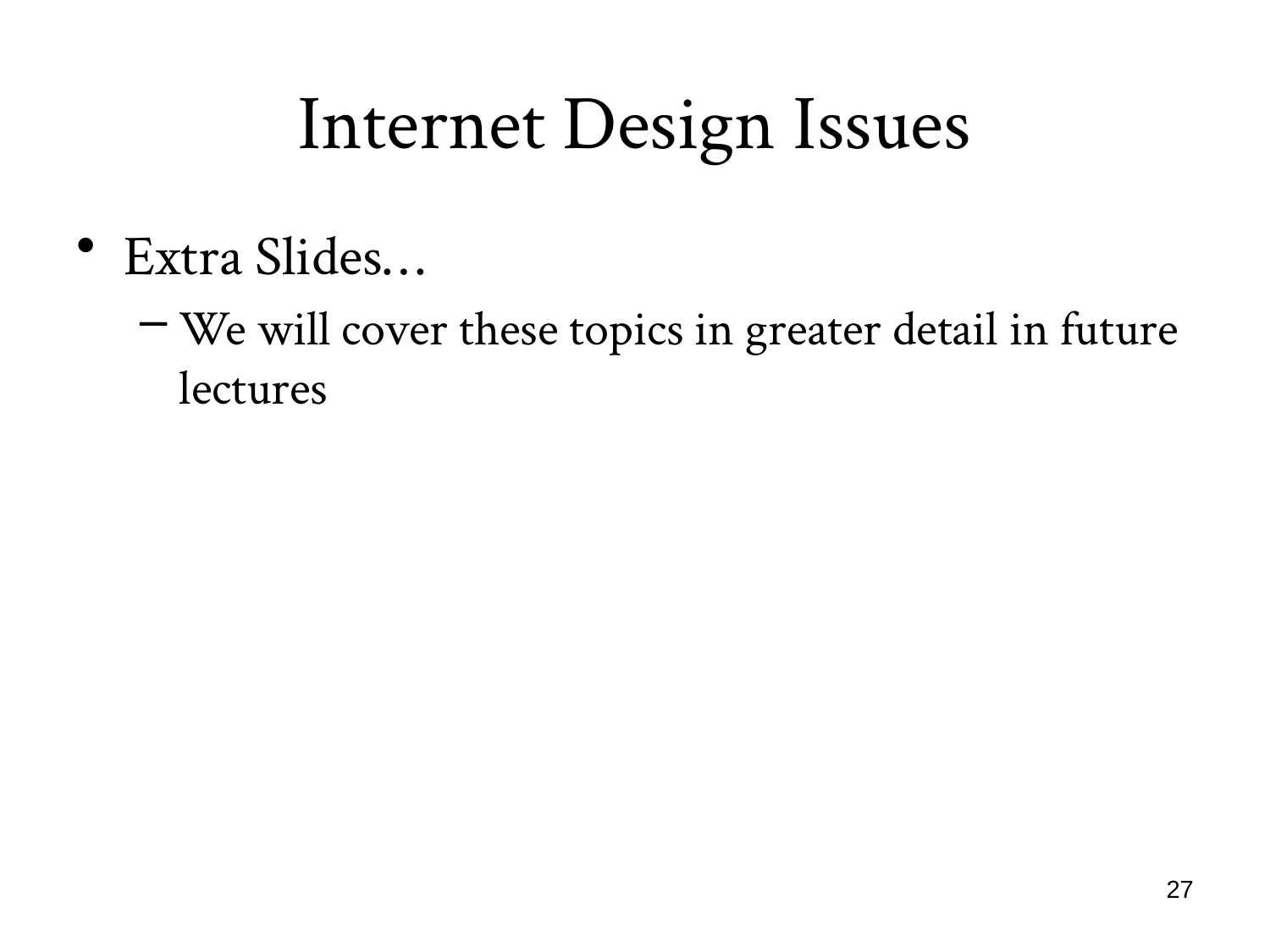

# Internet Design Issues
Extra Slides…
We will cover these topics in greater detail in future lectures
27